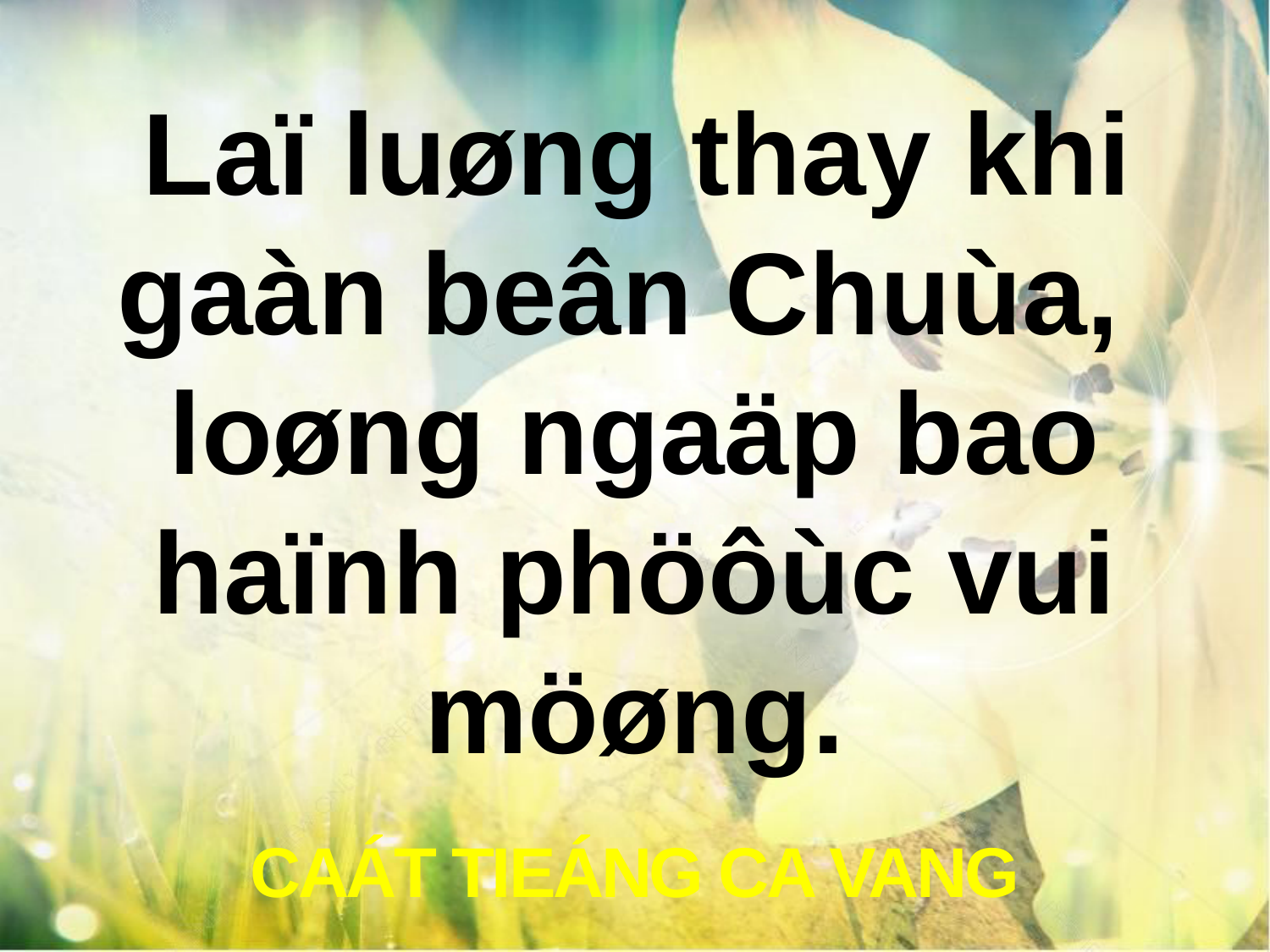

Laï luøng thay khi
gaàn beân Chuùa,
loøng ngaäp bao haïnh phöôùc vui möøng.
CAÁT TIEÁNG CA VANG